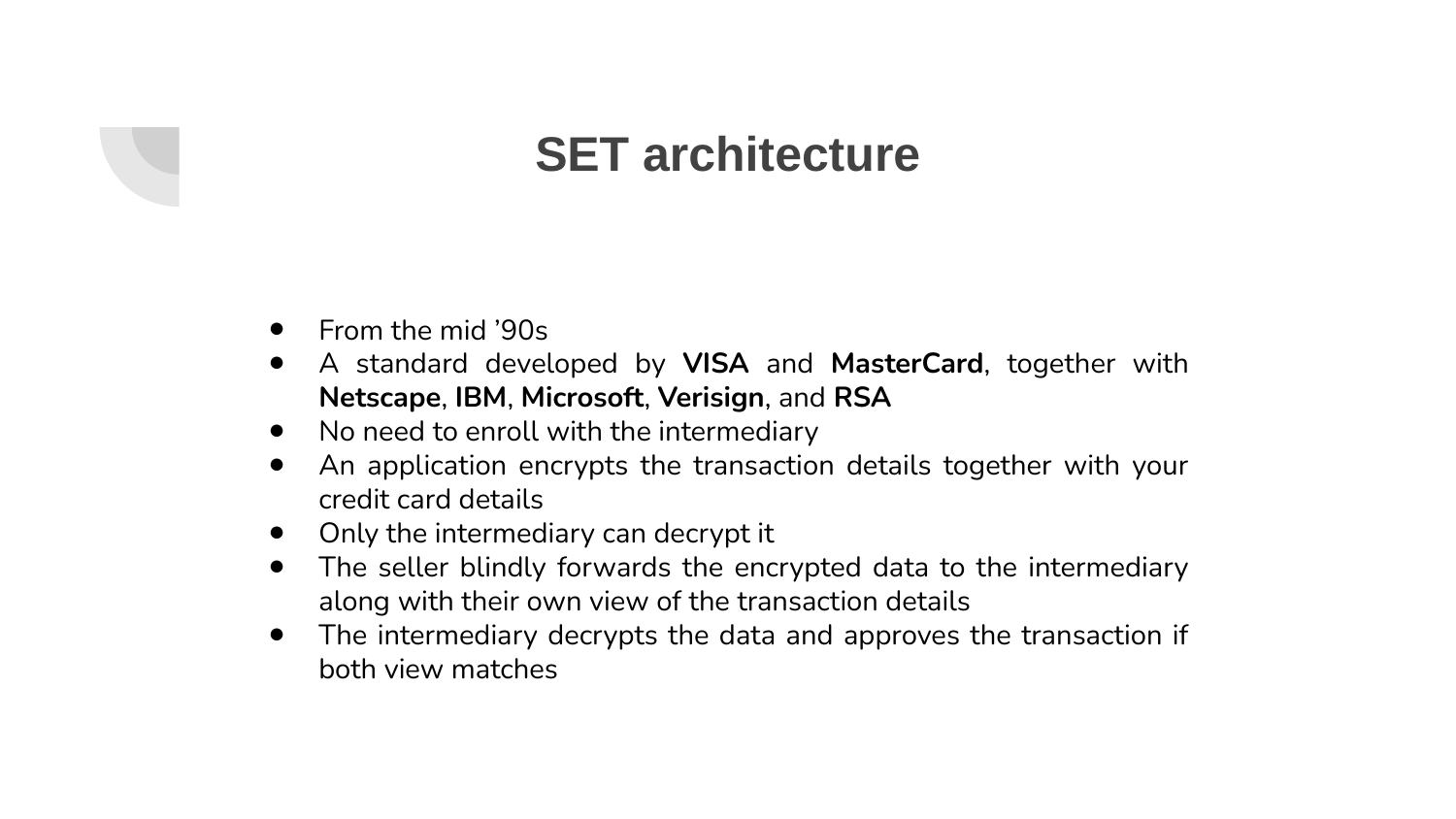

SET architecture
From the mid ’90s
A standard developed by VISA and MasterCard, together with Netscape, IBM, Microsoft, Verisign, and RSA
No need to enroll with the intermediary
An application encrypts the transaction details together with your credit card details
Only the intermediary can decrypt it
The seller blindly forwards the encrypted data to the intermediary along with their own view of the transaction details
The intermediary decrypts the data and approves the transaction if both view matches